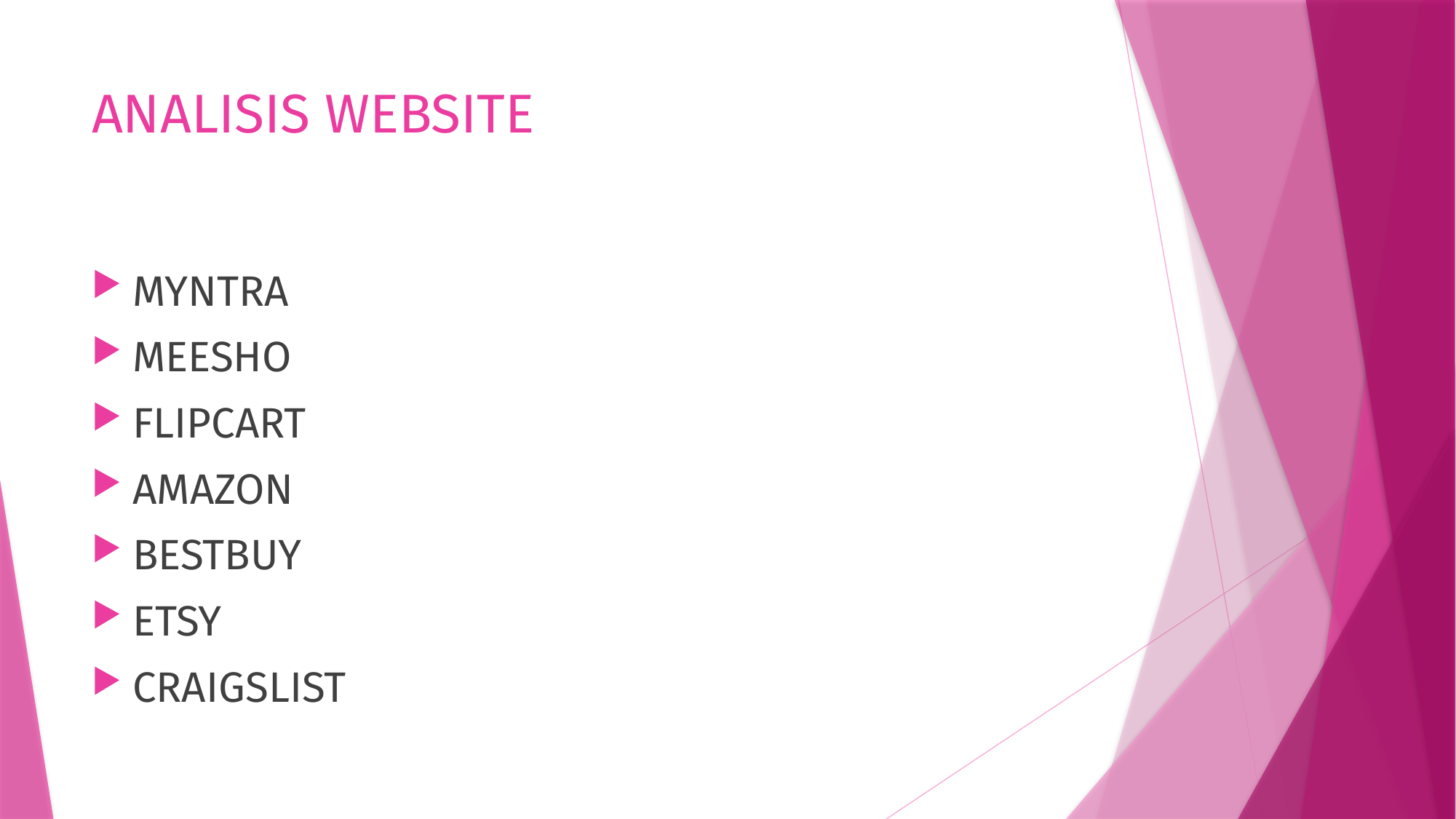

# ANALISIS WEBSITE
MYNTRA
MEESHO
FLIPCART
AMAZON
BESTBUY
ETSY
CRAIGSLIST